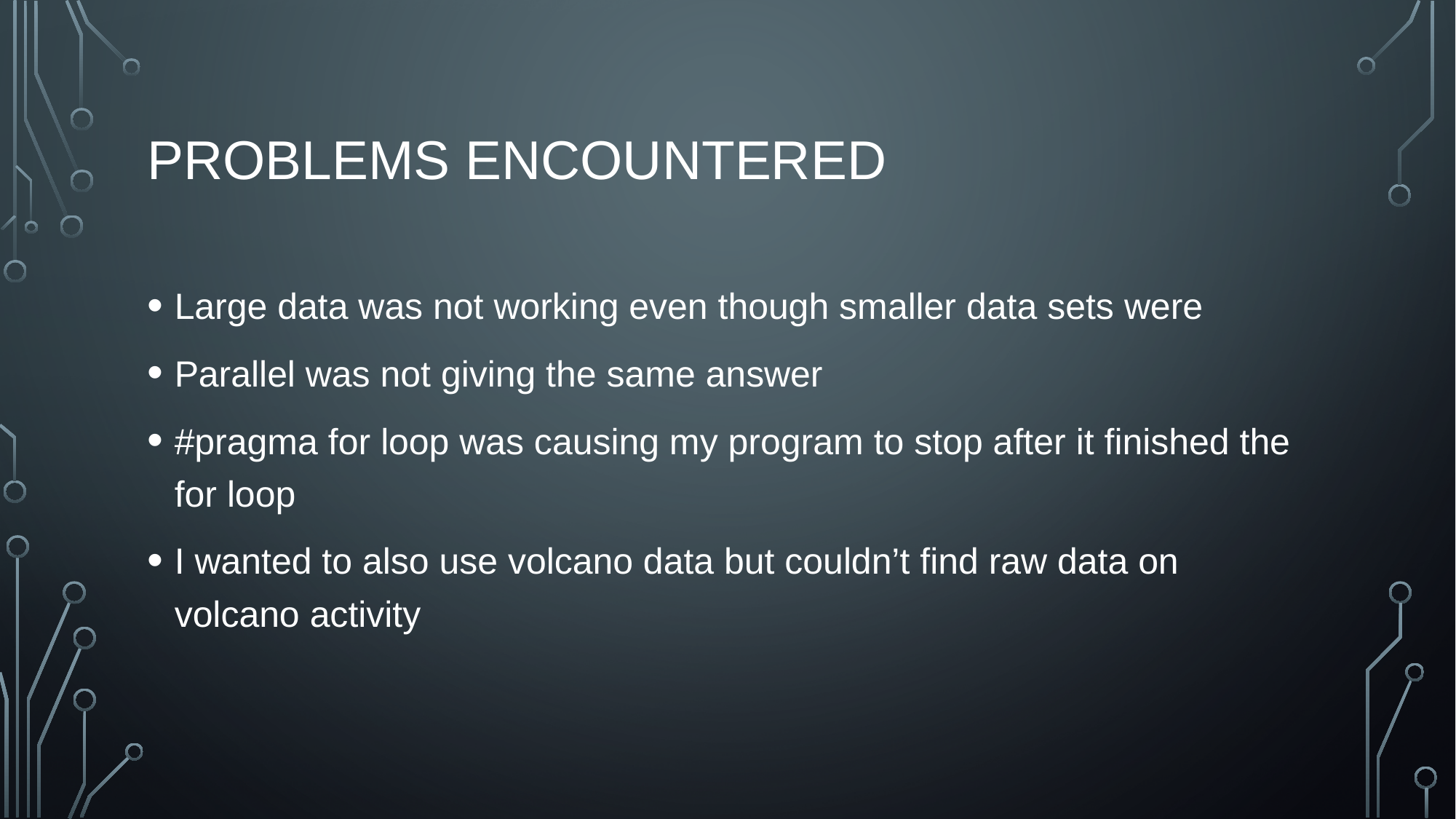

# Problems Encountered
Large data was not working even though smaller data sets were
Parallel was not giving the same answer
#pragma for loop was causing my program to stop after it finished the for loop
I wanted to also use volcano data but couldn’t find raw data on volcano activity